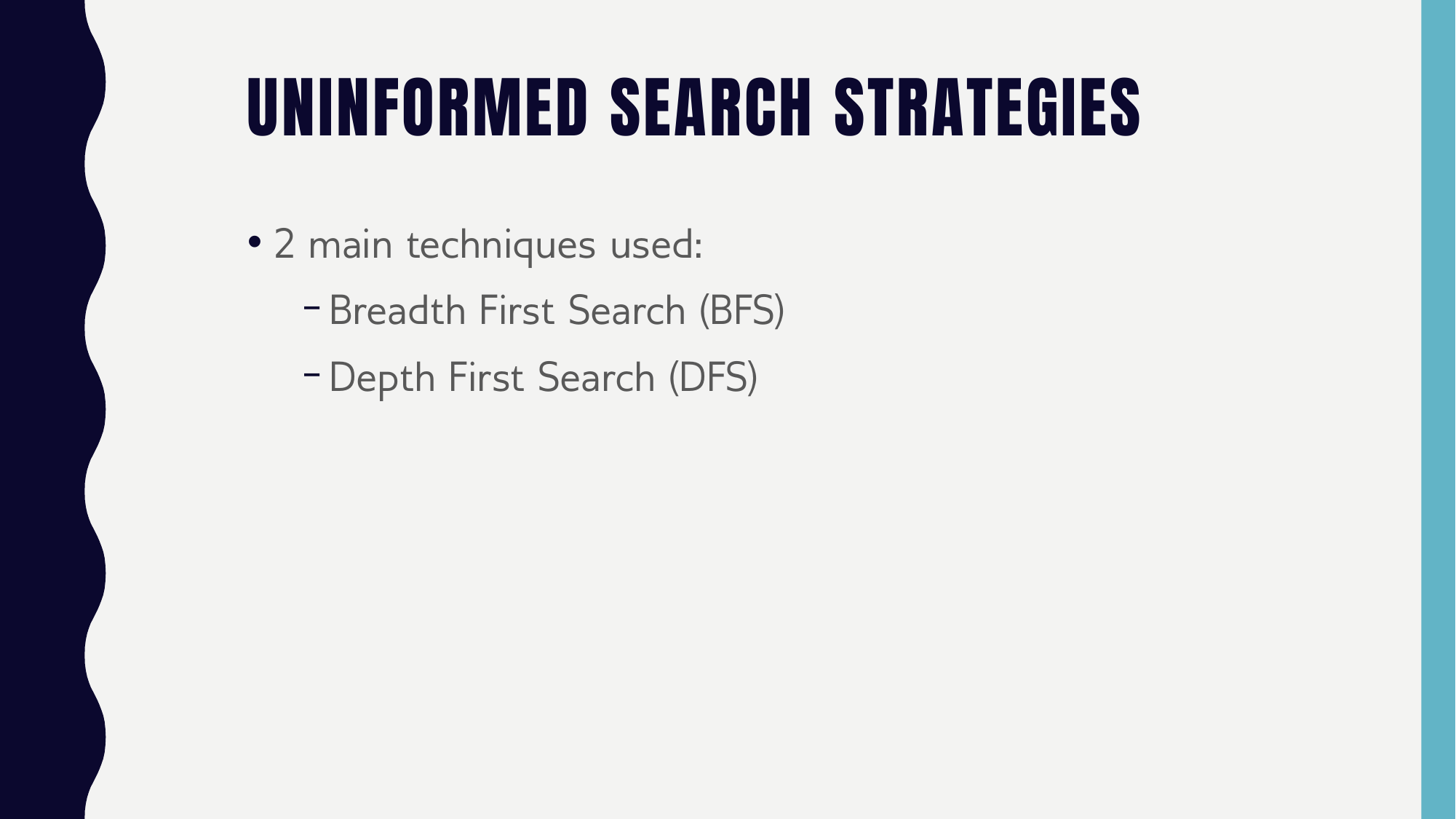

# Uninformed Search Strategies
2 main techniques used:
Breadth First Search (BFS)
Depth First Search (DFS)